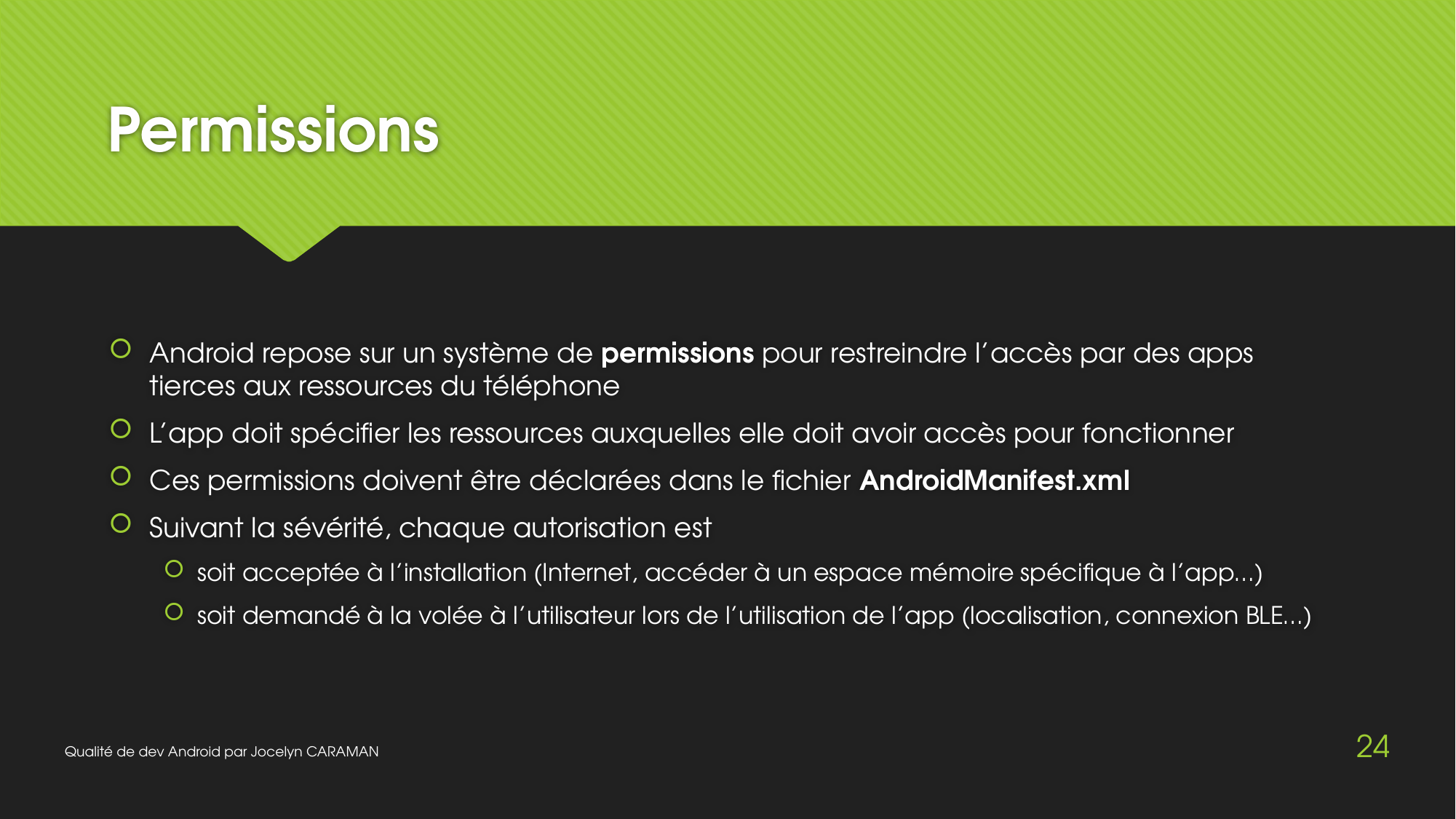

# Permissions
Android repose sur un système de permissions pour restreindre l’accès par des apps tierces aux ressources du téléphone
L’app doit spécifier les ressources auxquelles elle doit avoir accès pour fonctionner
Ces permissions doivent être déclarées dans le fichier AndroidManifest.xml
Suivant la sévérité, chaque autorisation est
soit acceptée à l’installation (Internet, accéder à un espace mémoire spécifique à l’app…)
soit demandé à la volée à l’utilisateur lors de l’utilisation de l’app (localisation, connexion BLE…)
24
Qualité de dev Android par Jocelyn CARAMAN